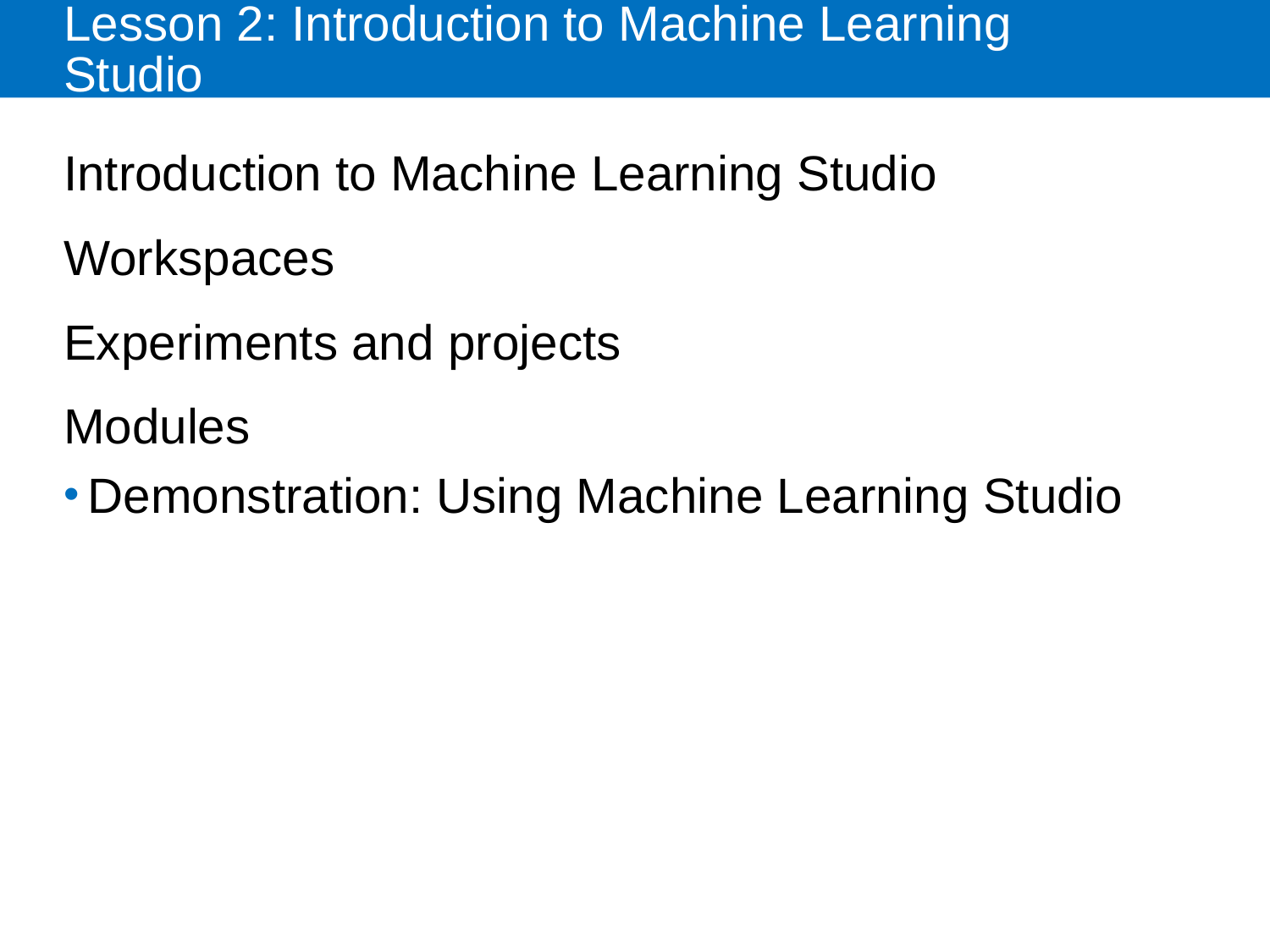

# Lesson 2: Introduction to Machine Learning Studio
Introduction to Machine Learning Studio
Workspaces
Experiments and projects
Modules
Demonstration: Using Machine Learning Studio